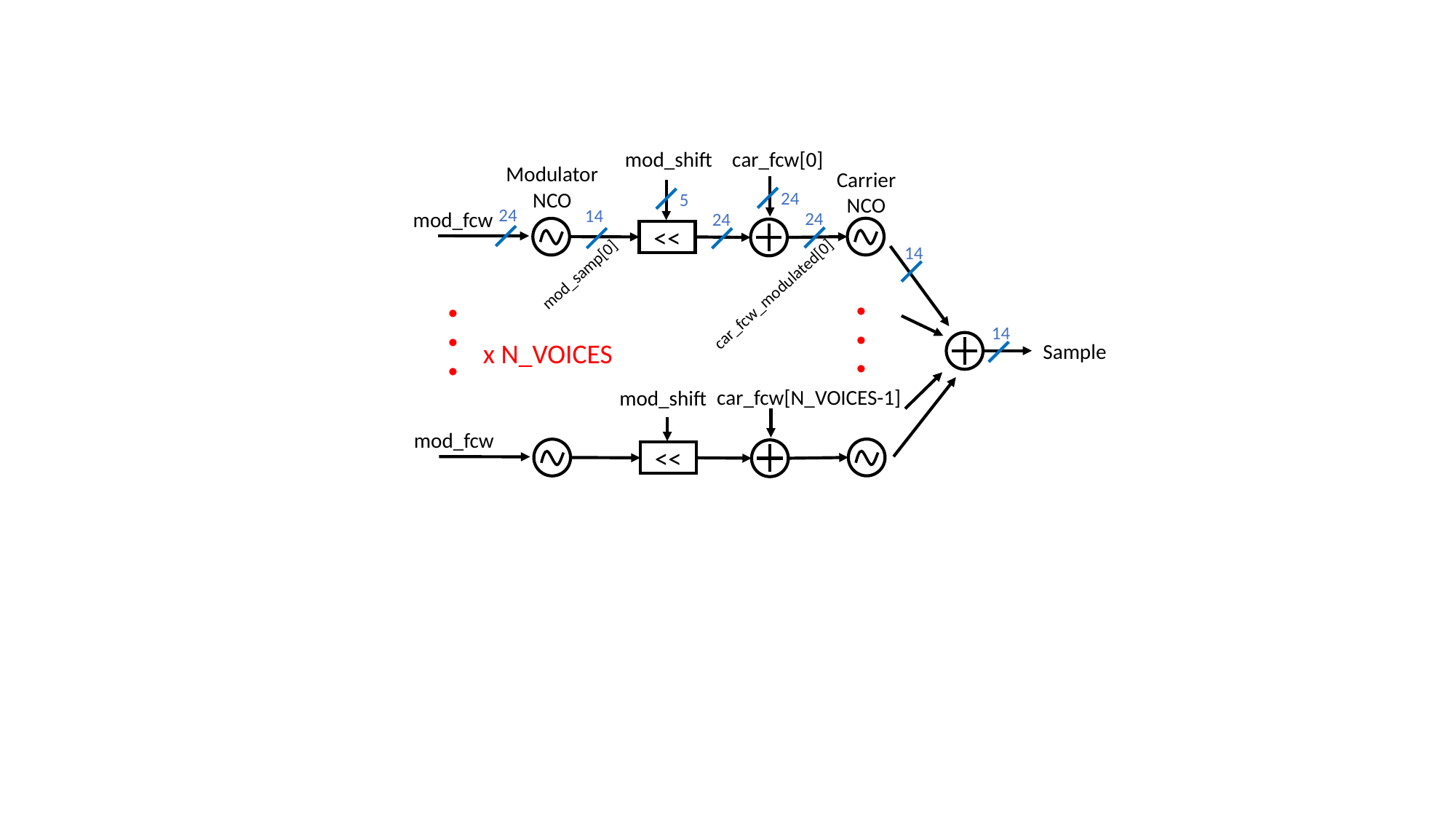

mod_shift
car_fcw[0]
Modulator
NCO
Carrier
NCO
24
5
24
14
mod_fcw
24
24

<<
14
mod_samp[0]
car_fcw_modulated[0]
. . .
. . .
14
x N_VOICES

Sample
car_fcw[N_VOICES-1]
mod_shift
mod_fcw

<<